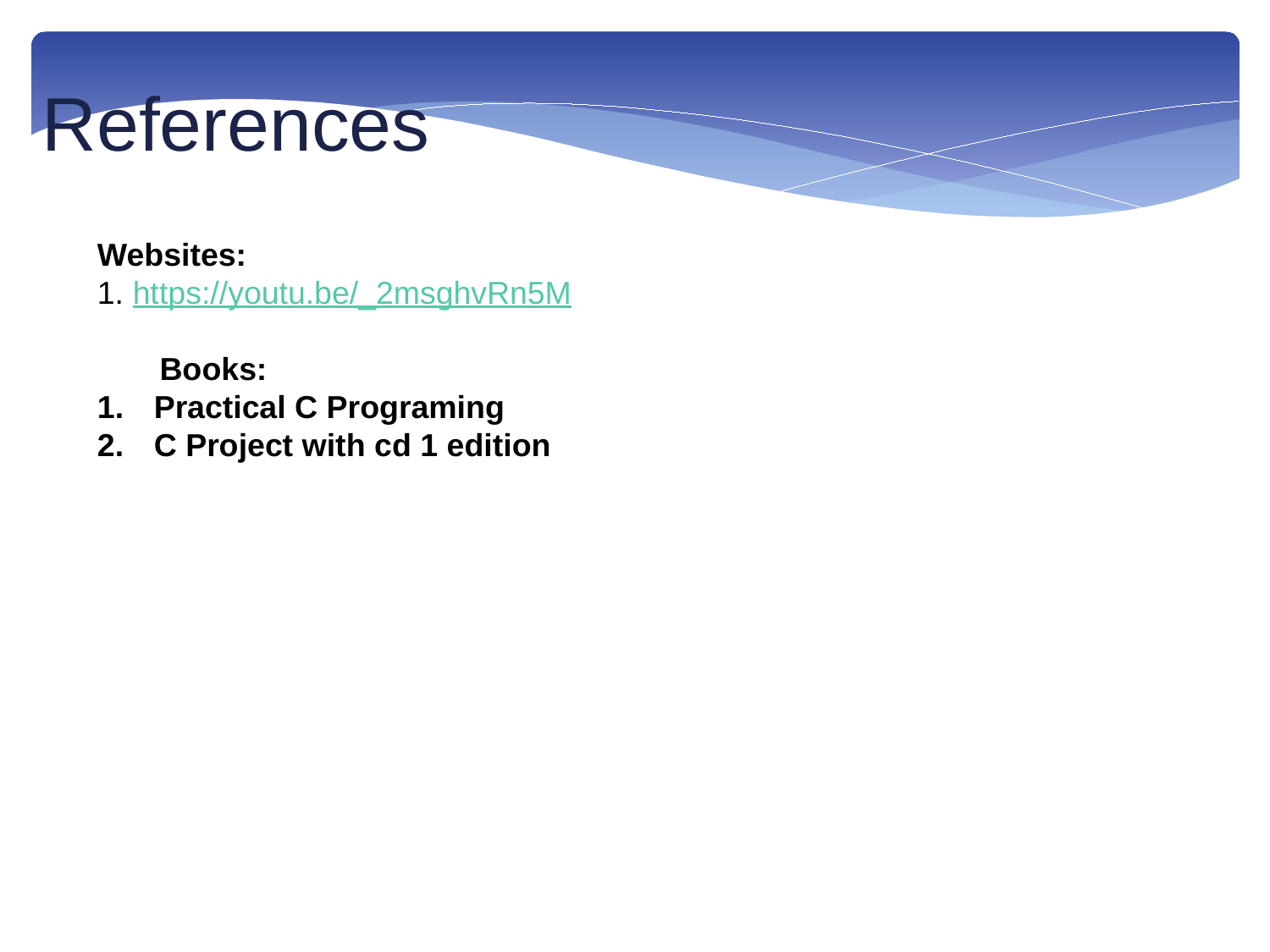

References
Websites:
1. https://youtu.be/_2msghvRn5M

       Books:
 Practical C Programing
 C Project with cd 1 edition